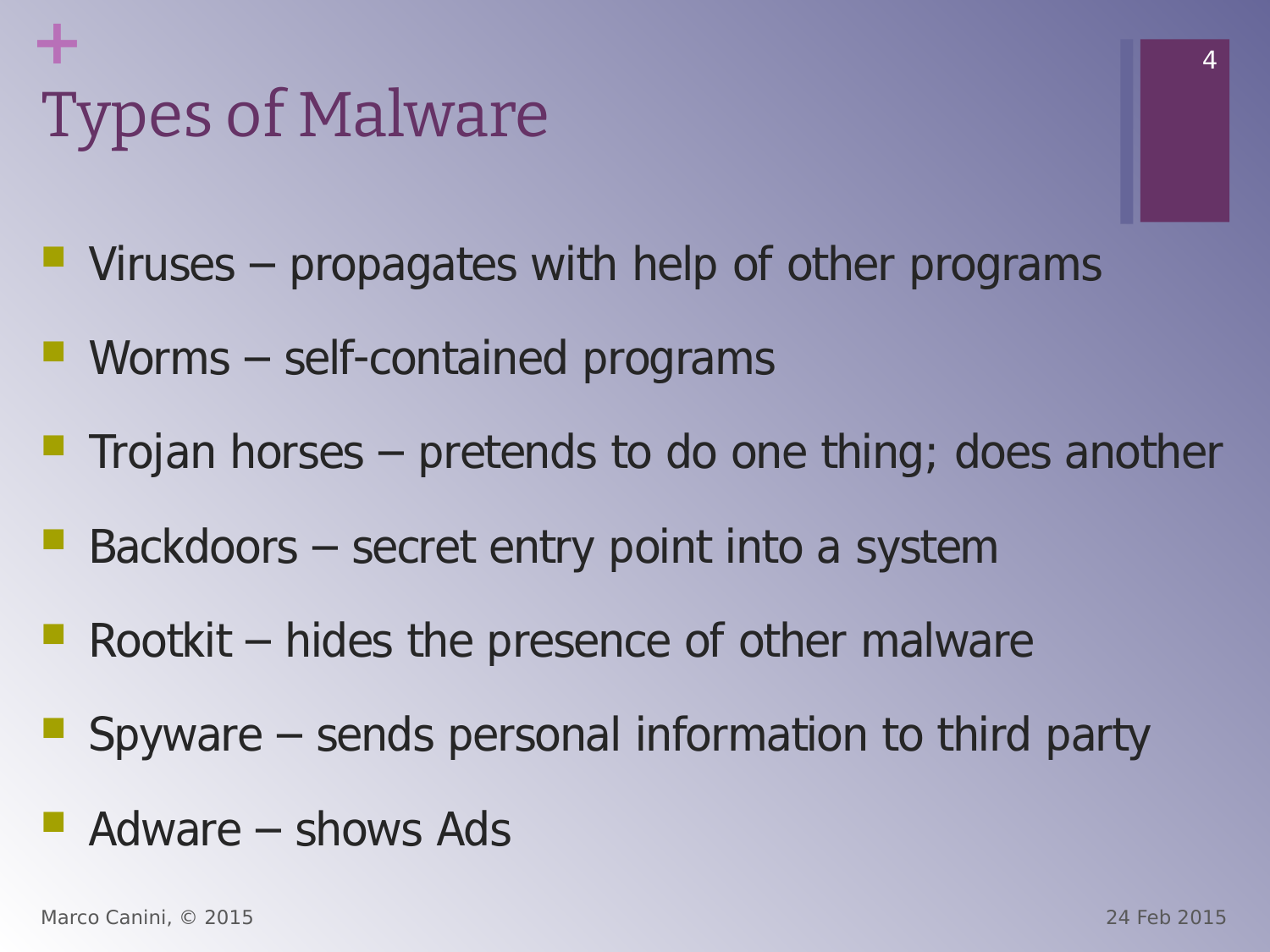

4
# Types of Malware
Viruses – propagates with help of other programs
Worms – self-contained programs
Trojan horses – pretends to do one thing; does another
Backdoors – secret entry point into a system
Rootkit – hides the presence of other malware
Spyware – sends personal information to third party
Adware – shows Ads
Marco Canini, © 2015
24 Feb 2015